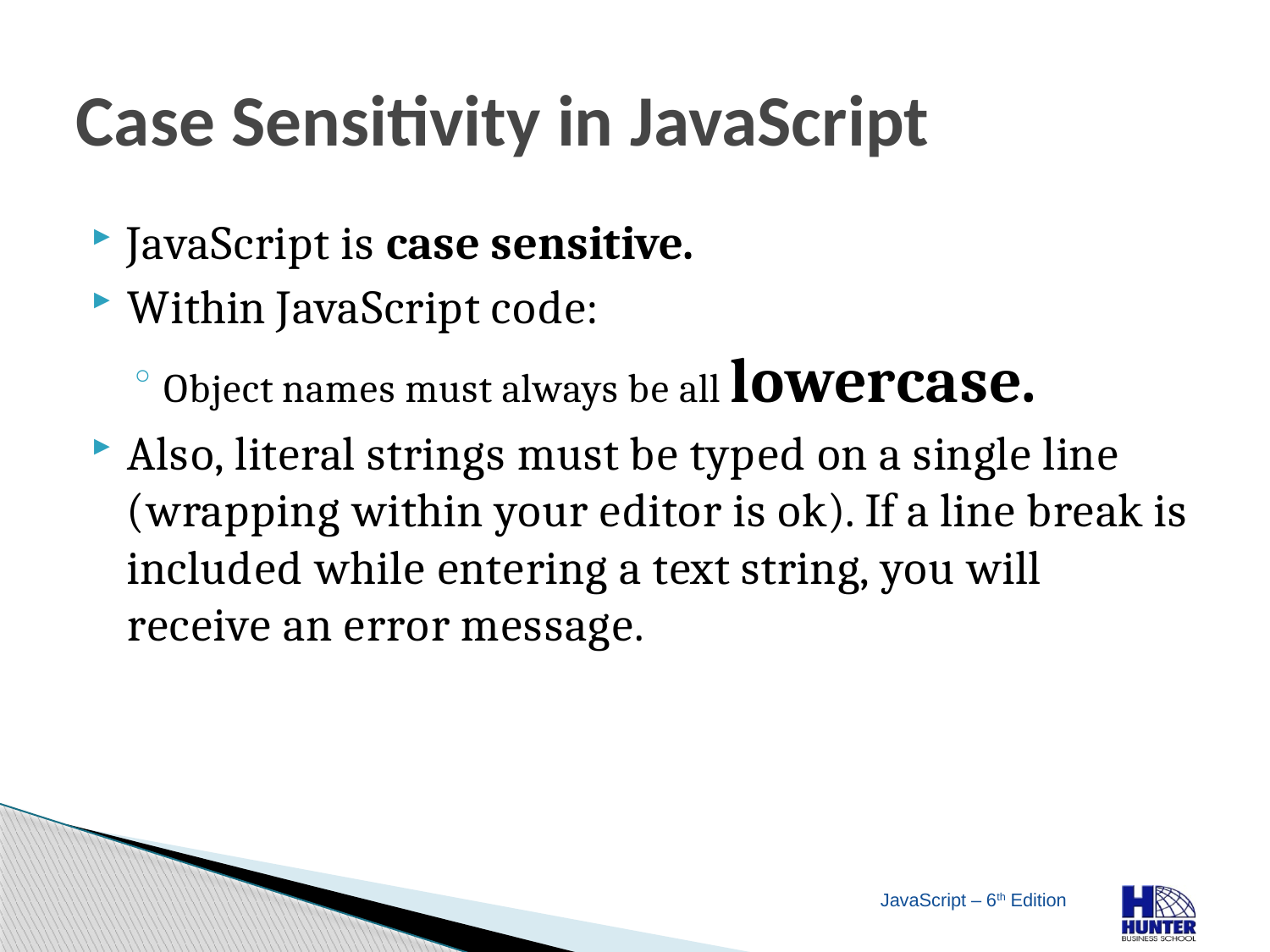

# Case Sensitivity in JavaScript
JavaScript is case sensitive.
Within JavaScript code:
Object names must always be all lowercase.
Also, literal strings must be typed on a single line (wrapping within your editor is ok). If a line break is included while entering a text string, you will receive an error message.